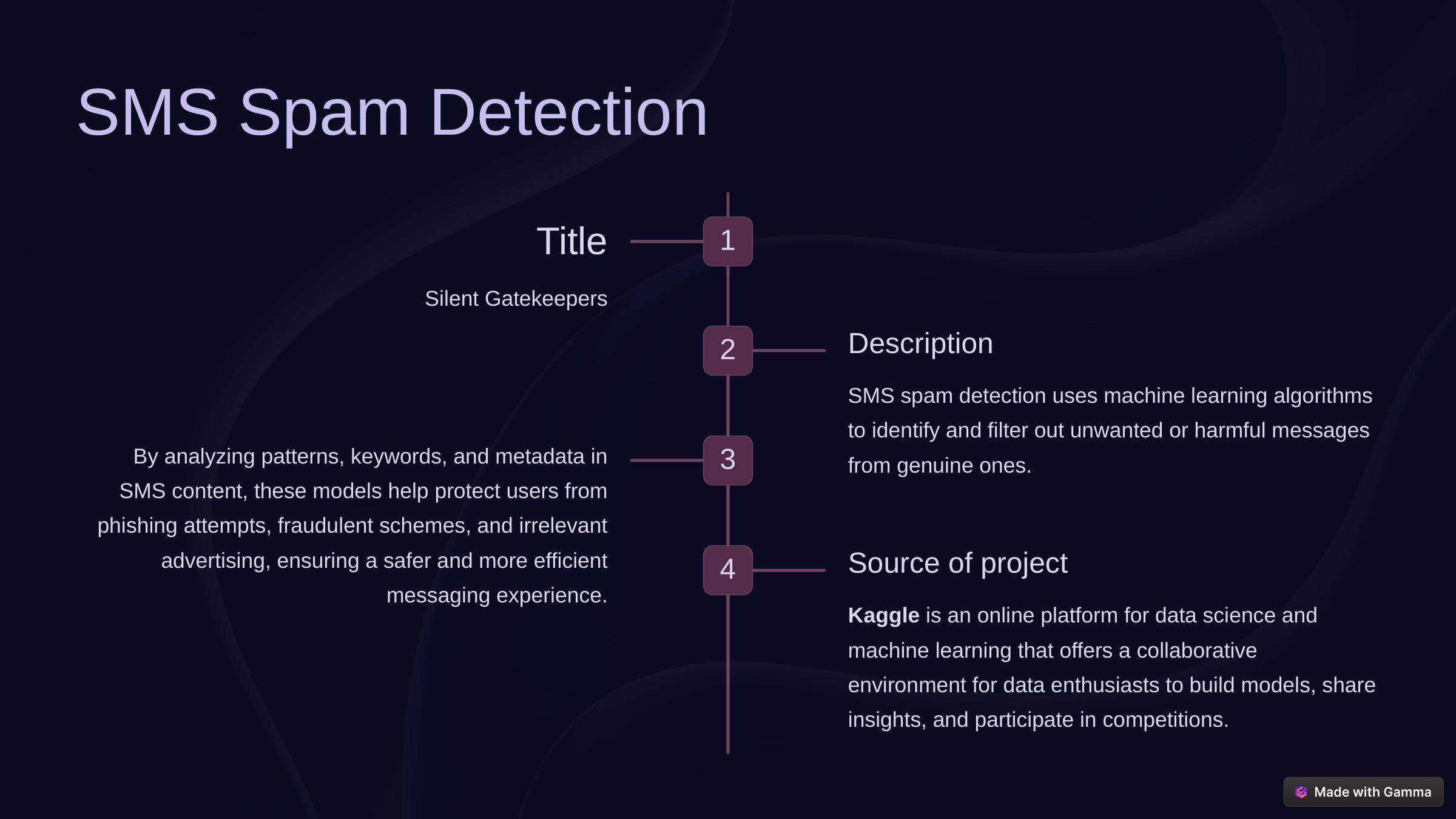

SMS Spam Detection

Title

1

Silent Gatekeepers
Description

2

SMS spam detection uses machine learning algorithms to identify and filter out unwanted or harmful messages from genuine ones.
 By analyzing patterns, keywords, and metadata in SMS content, these models help protect users from phishing attempts, fraudulent schemes, and irrelevant advertising, ensuring a safer and more efficient messaging experience.

3

Source of project

4

Kaggle is an online platform for data science and machine learning that offers a collaborative environment for data enthusiasts to build models, share insights, and participate in competitions.